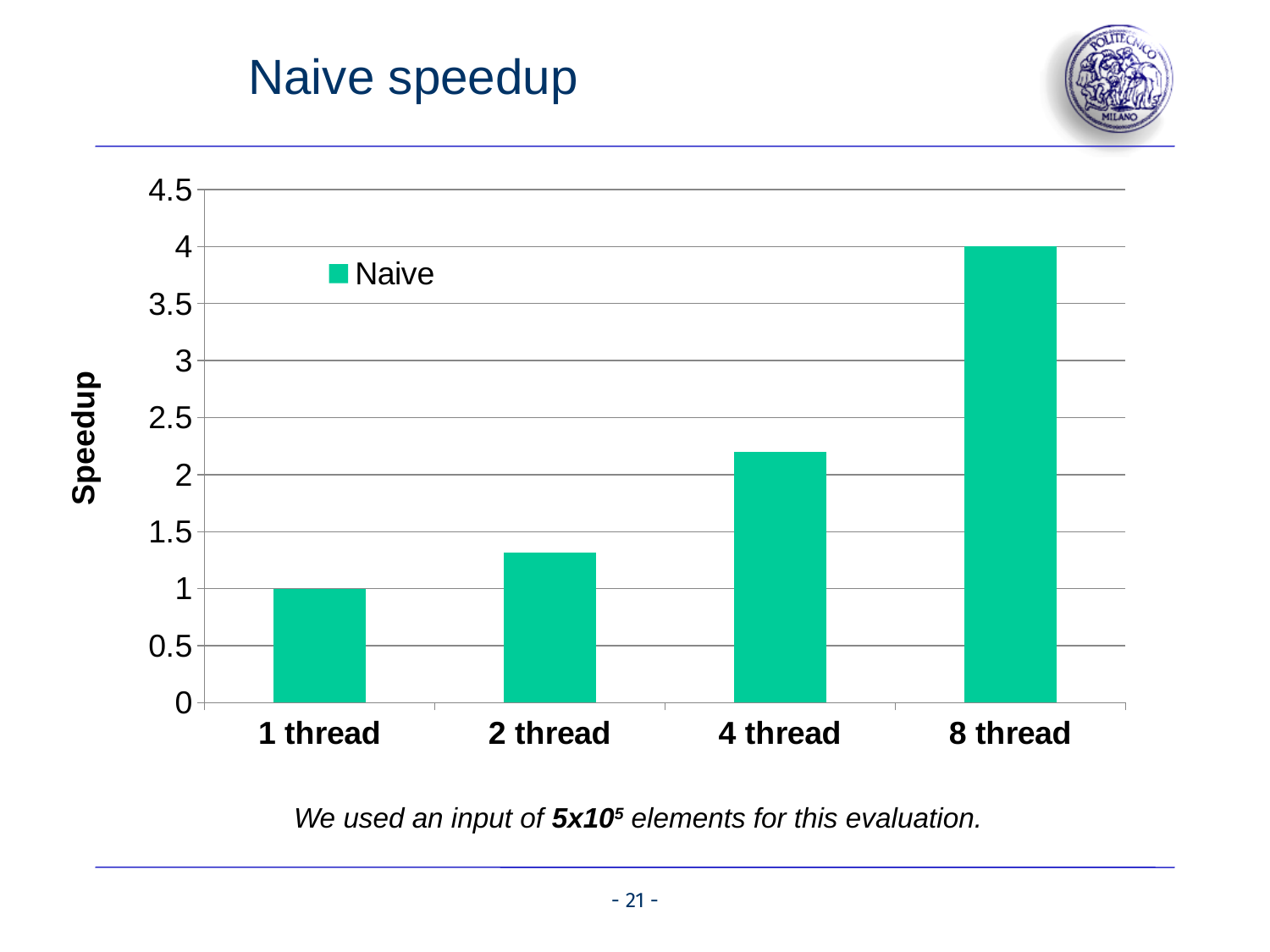

# Naive speedup

### Chart

| Category | Naive |
|---|---|
| 1 thread | 1.0 |
| 2 thread | 1.32 |
| 4 thread | 2.2 |
| 8 thread | 4.0 |

Speedup
We used an input of 5x105 elements for this evaluation.
- 21 -